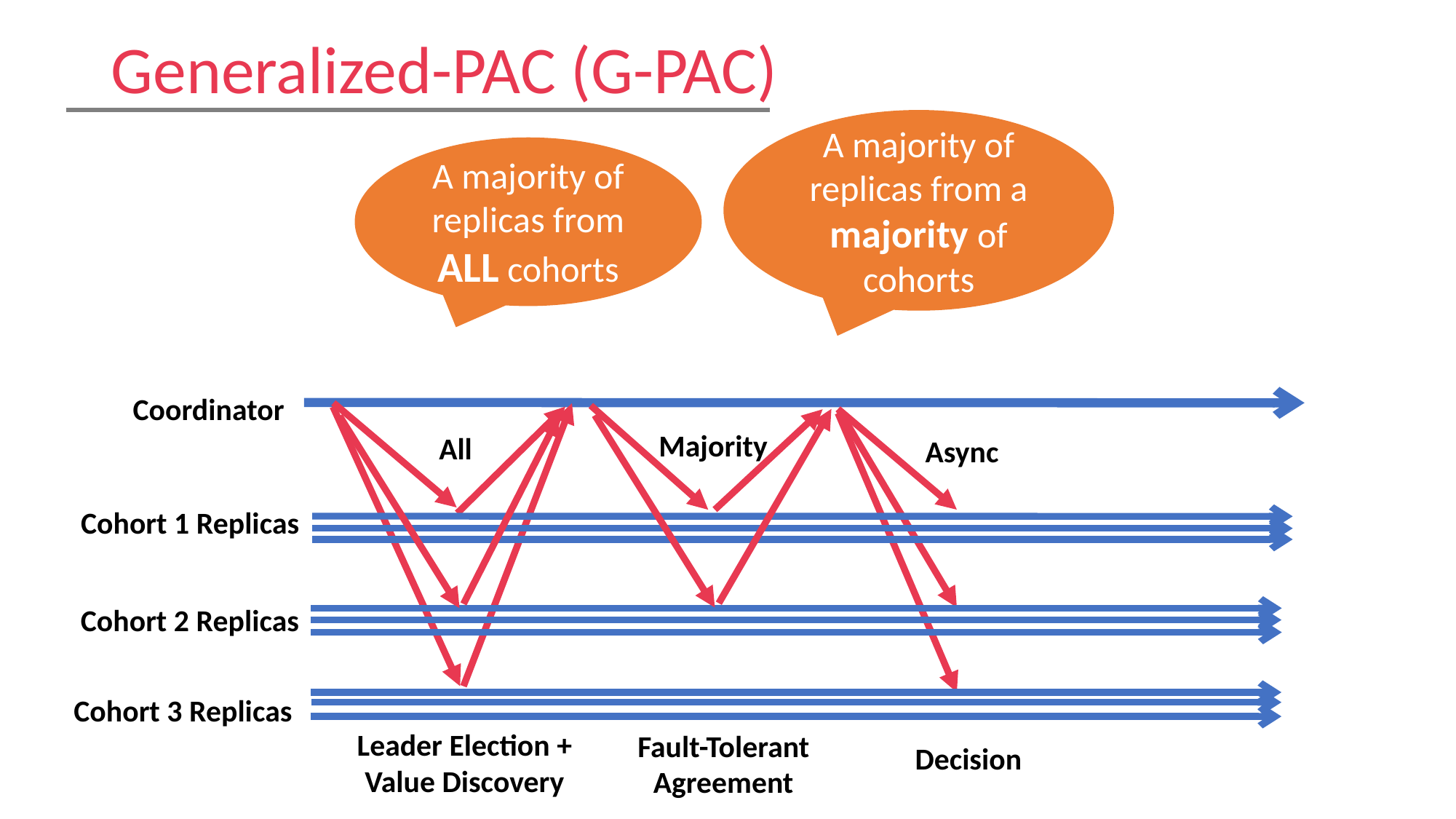

Generalized-PAC (G-PAC)
A majority of replicas from a majority of cohorts
A majority of replicas from ALL cohorts
Coordinator
Majority
All
Async
Cohort 1 Replicas
Cohort 2 Replicas
Cohort 3 Replicas
Leader Election +
Value Discovery
Fault-Tolerant
Agreement
Decision